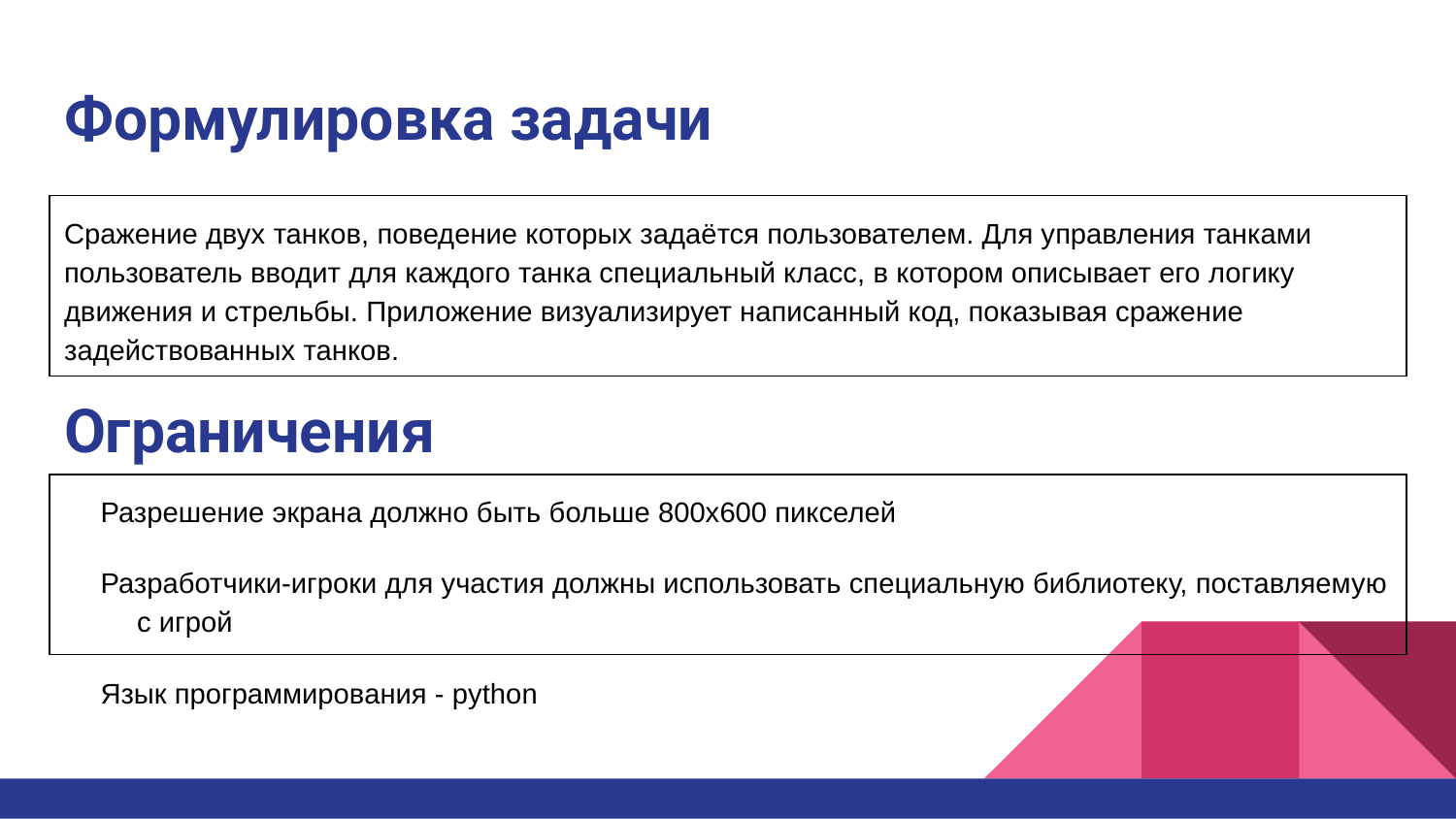

# Формулировка задачи
Сражение двух танков, поведение которых задаётся пользователем. Для управления танками пользователь вводит для каждого танка специальный класс, в котором описывает его логику движения и стрельбы. Приложение визуализирует написанный код, показывая сражение задействованных танков.
Ограничения
Разрешение экрана должно быть больше 800х600 пикселей
Разработчики-игроки для участия должны использовать специальную библиотеку, поставляемую с игрой
Язык программирования - python